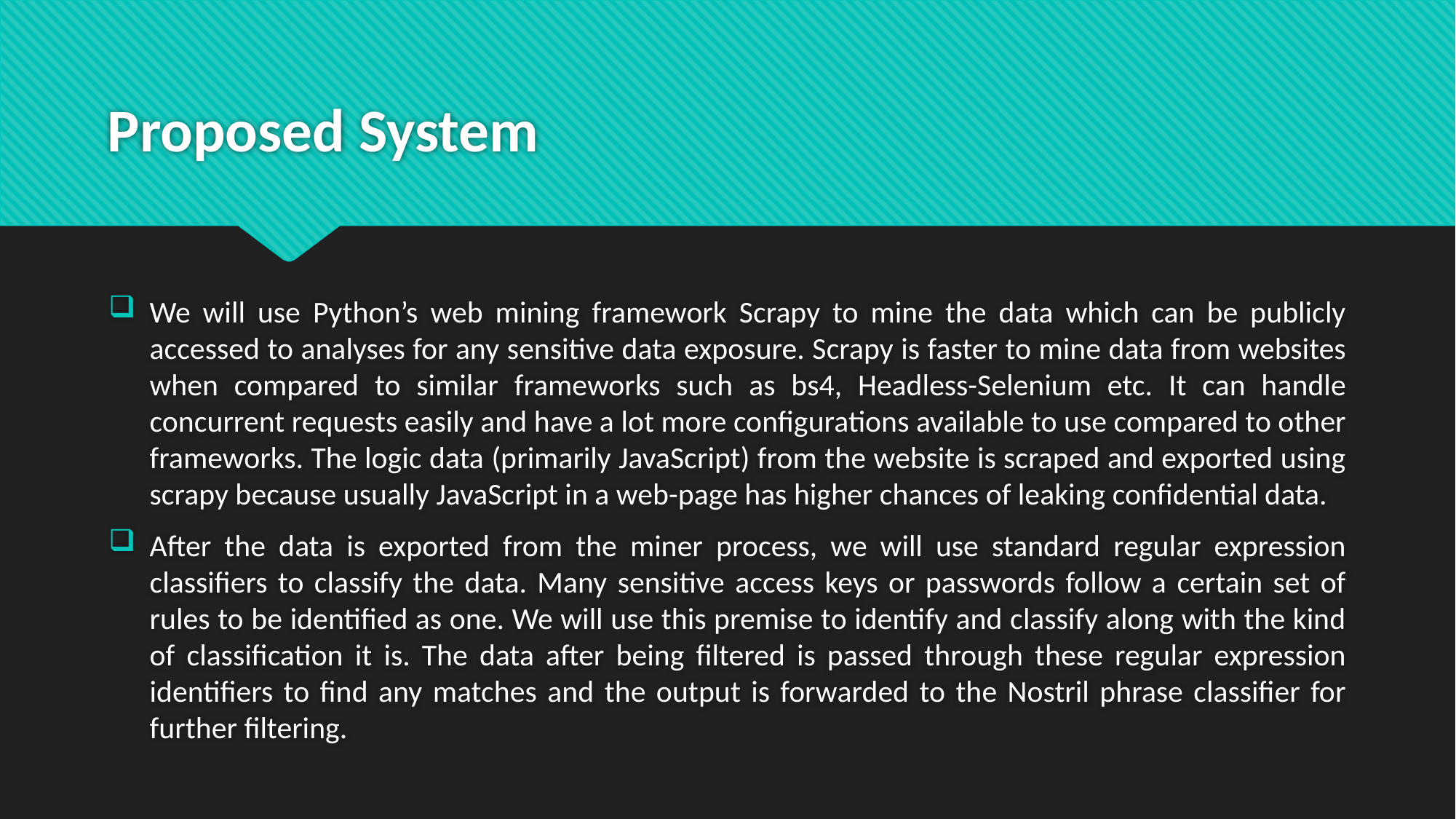

# Proposed System
We will use Python’s web mining framework Scrapy to mine the data which can be publicly accessed to analyses for any sensitive data exposure. Scrapy is faster to mine data from websites when compared to similar frameworks such as bs4, Headless-Selenium etc. It can handle concurrent requests easily and have a lot more configurations available to use compared to other frameworks. The logic data (primarily JavaScript) from the website is scraped and exported using scrapy because usually JavaScript in a web-page has higher chances of leaking confidential data.
After the data is exported from the miner process, we will use standard regular expression classifiers to classify the data. Many sensitive access keys or passwords follow a certain set of rules to be identified as one. We will use this premise to identify and classify along with the kind of classification it is. The data after being filtered is passed through these regular expression identifiers to find any matches and the output is forwarded to the Nostril phrase classifier for further filtering.